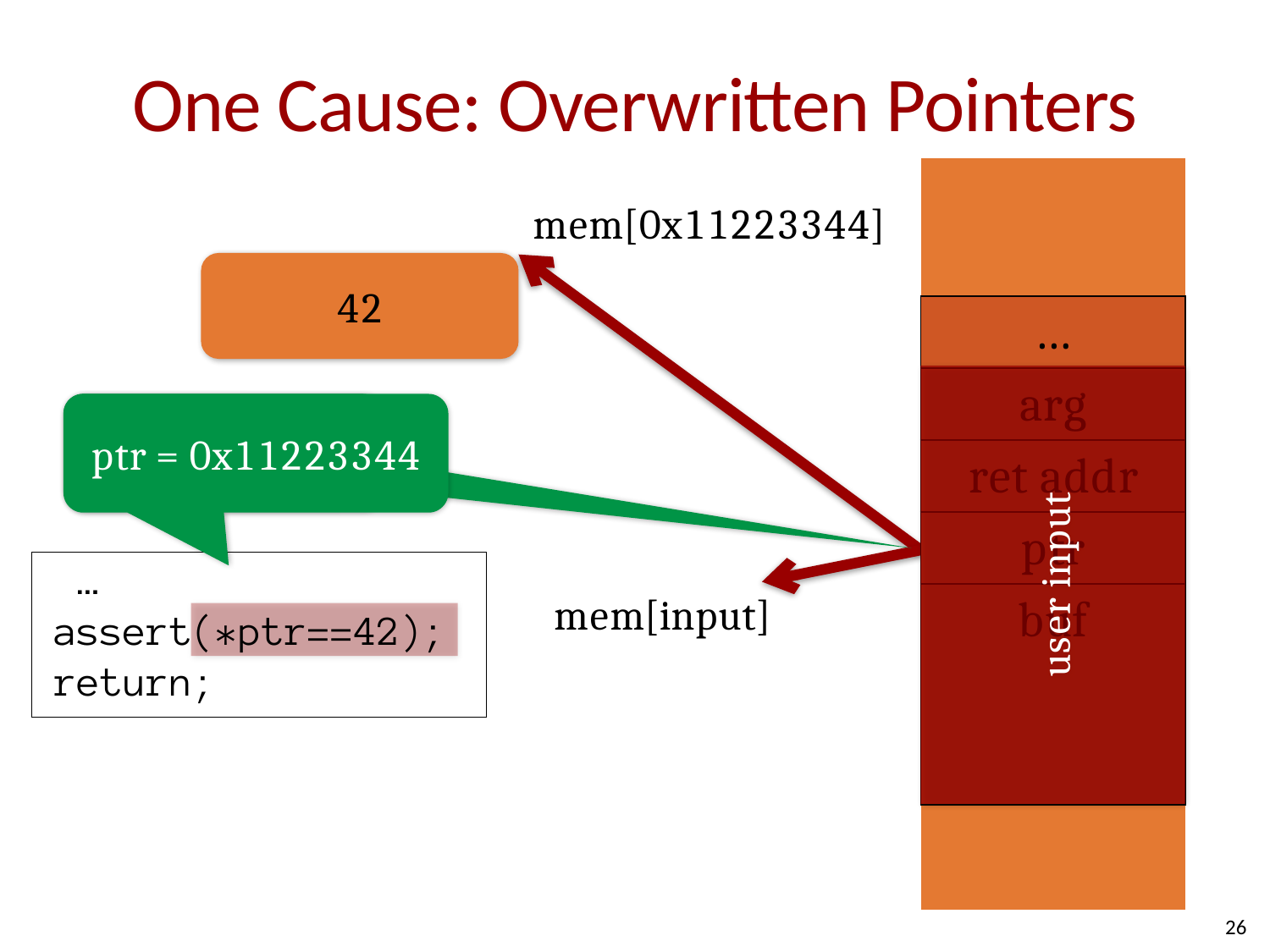

# One Cause: Overwritten Pointers
|  |
| --- |
mem[0x11223344]
42
| … |
| --- |
| arg |
| ret addr |
| ptr |
| buf |
ptr = 0x11223344
ptr  address 11223344
user input
mem[input]
  …
 assert(*ptr==42);
 return;

26